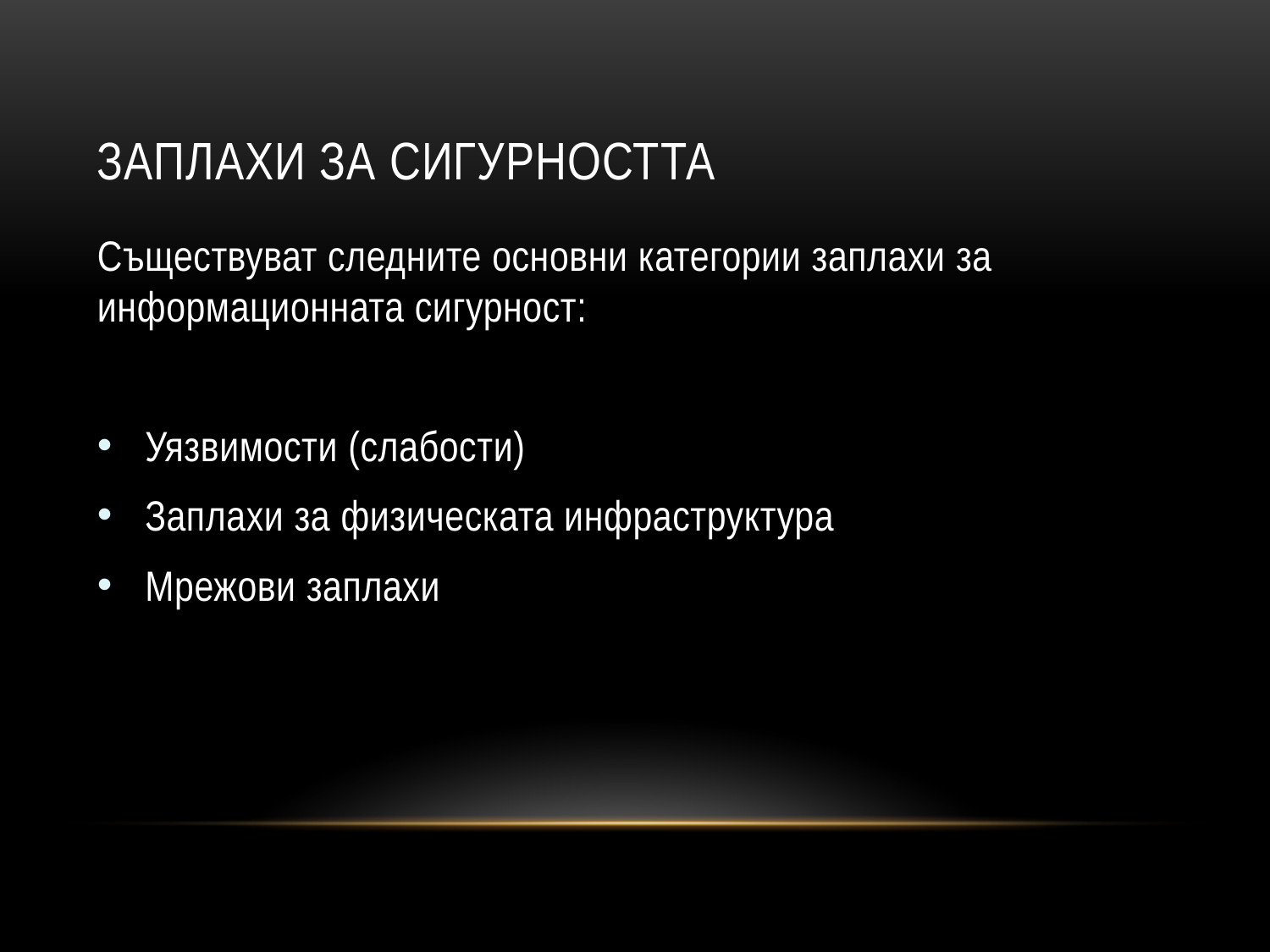

# заплахи за сигурността
Съществуват следните основни категории заплахи за информационната сигурност:

Уязвимости (слабости)
Заплахи за физическата инфраструктура
Мрежови заплахи